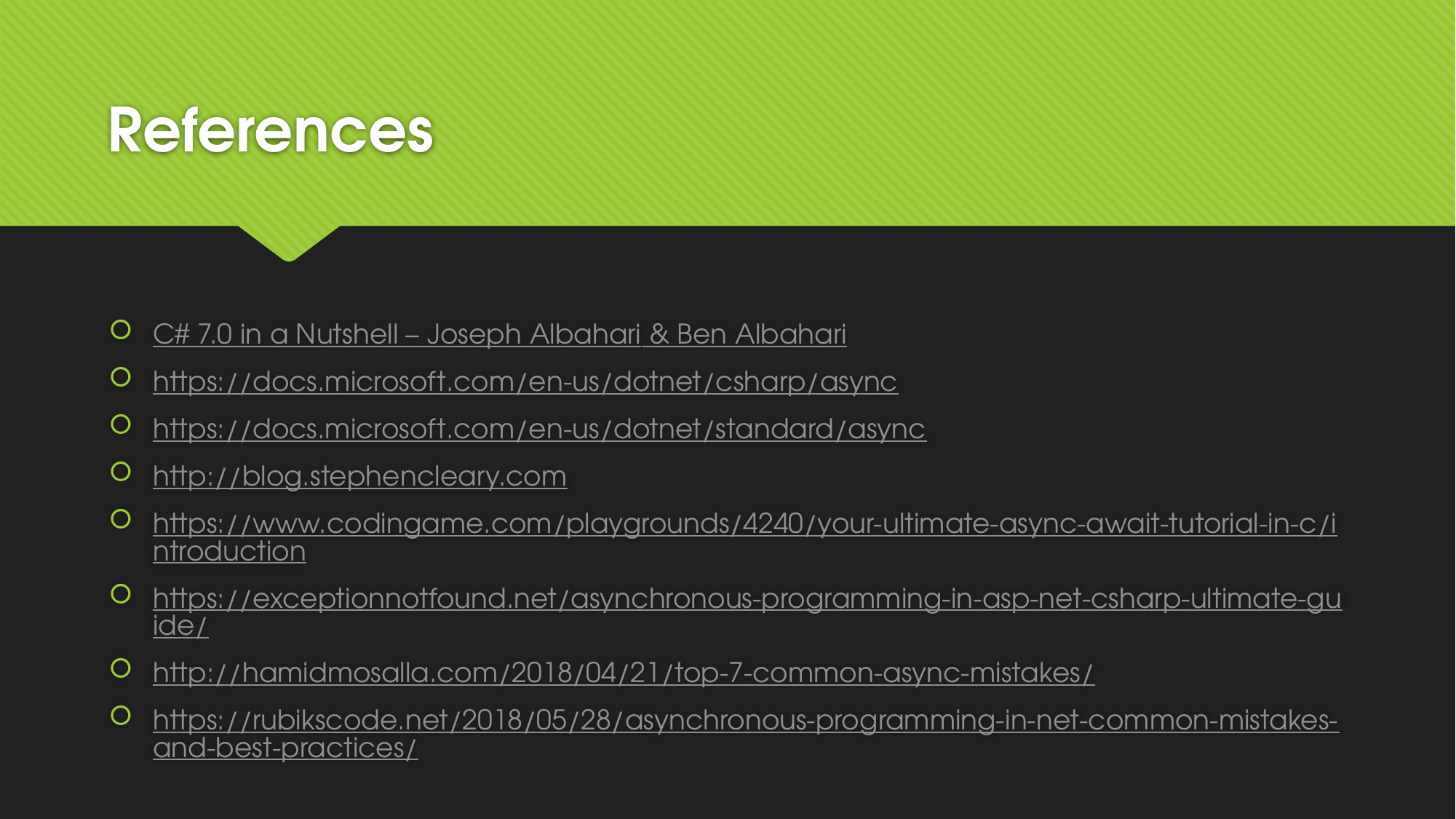

# References
C# 7.0 in a Nutshell – Joseph Albahari & Ben Albahari
https://docs.microsoft.com/en-us/dotnet/csharp/async
https://docs.microsoft.com/en-us/dotnet/standard/async
http://blog.stephencleary.com
https://www.codingame.com/playgrounds/4240/your-ultimate-async-await-tutorial-in-c/introduction
https://exceptionnotfound.net/asynchronous-programming-in-asp-net-csharp-ultimate-guide/
http://hamidmosalla.com/2018/04/21/top-7-common-async-mistakes/
https://rubikscode.net/2018/05/28/asynchronous-programming-in-net-common-mistakes-and-best-practices/